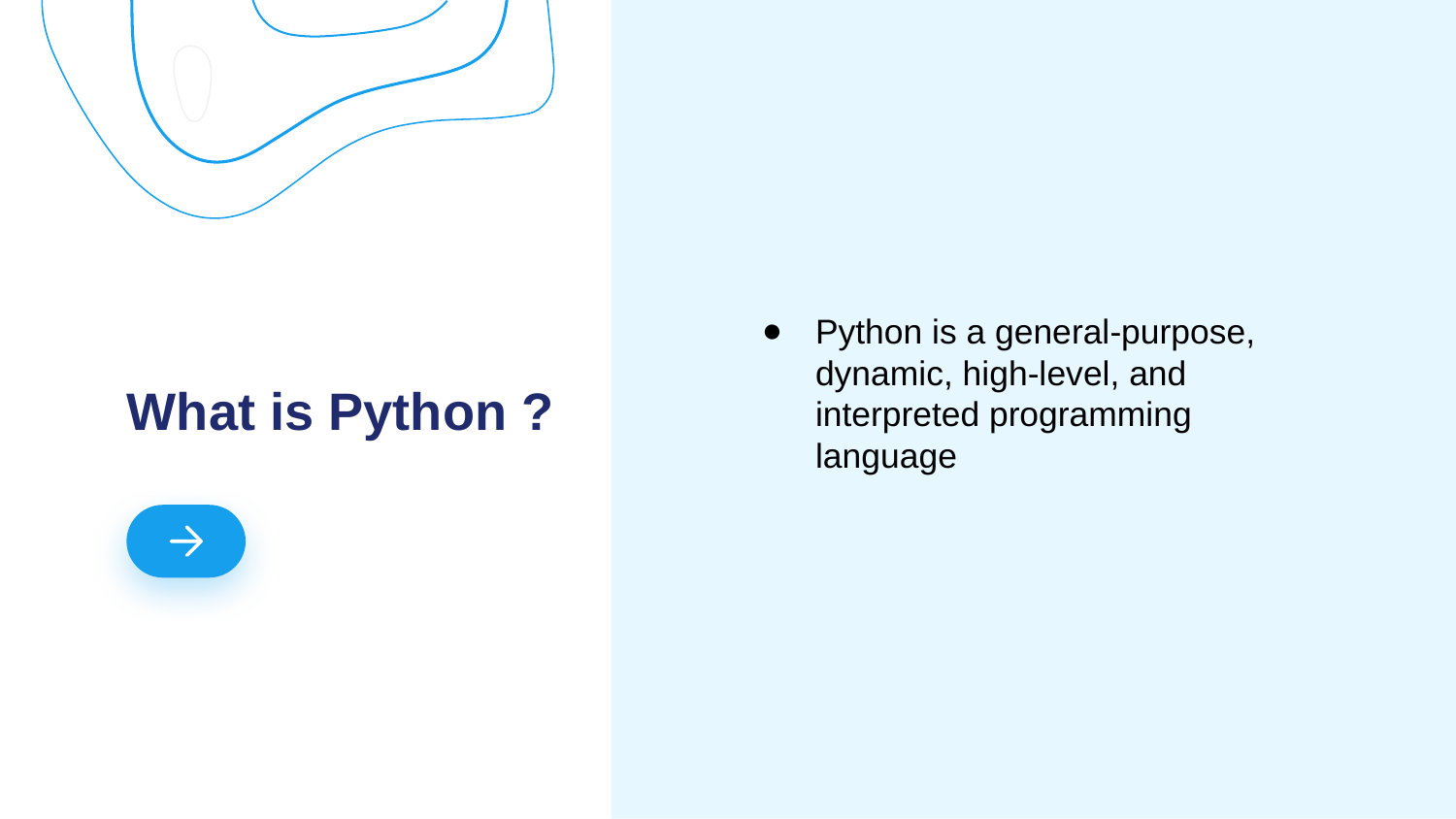

Python is a general-purpose, dynamic, high-level, and interpreted programming language

# What is Python ?